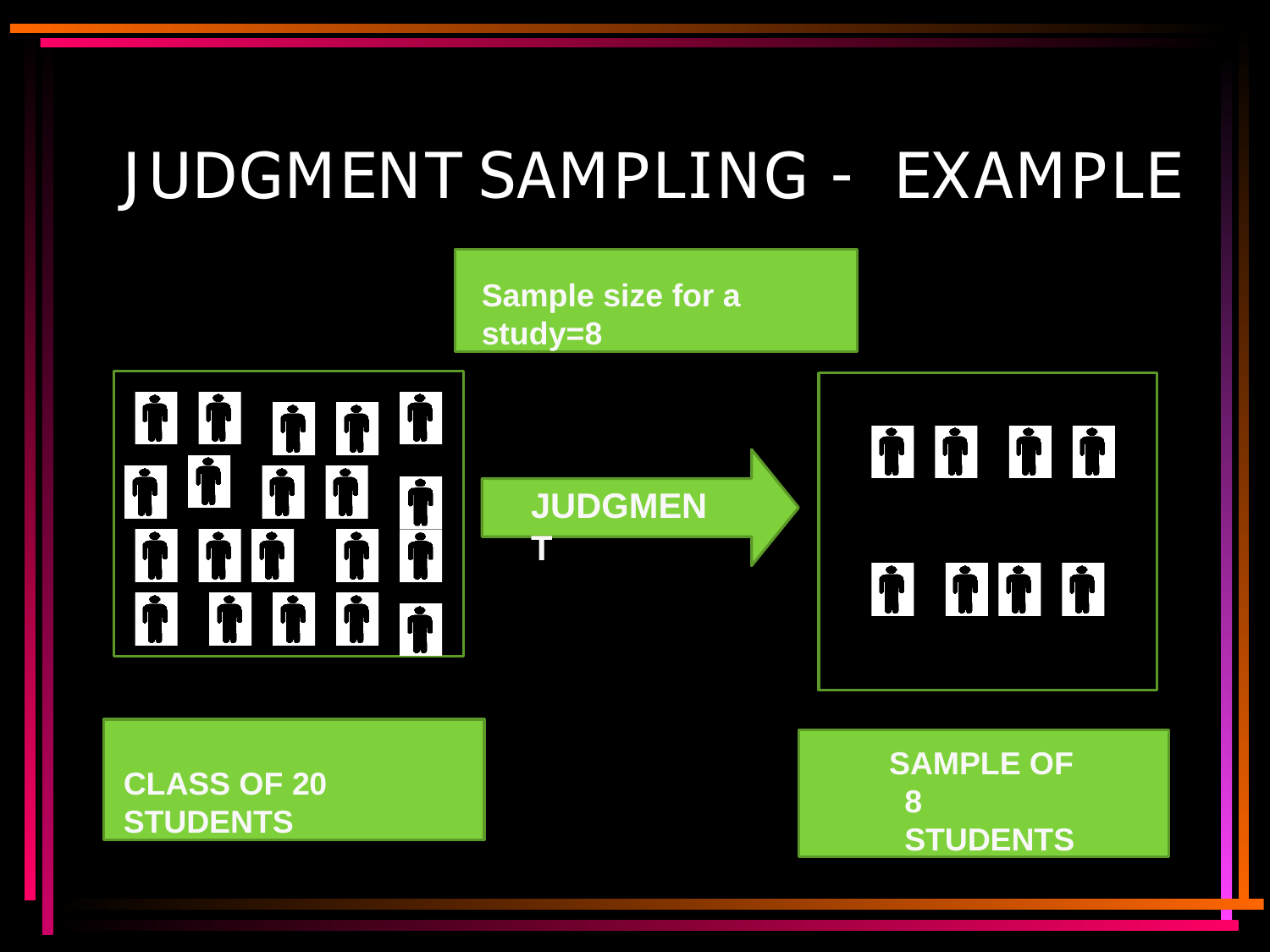

# JUDGMENT SAMPLING -  EXAMPLE
Sample size for a study=8

JUDGMENT

CLASS OF 20 STUDENTS
SAMPLE OF 8  STUDENTS